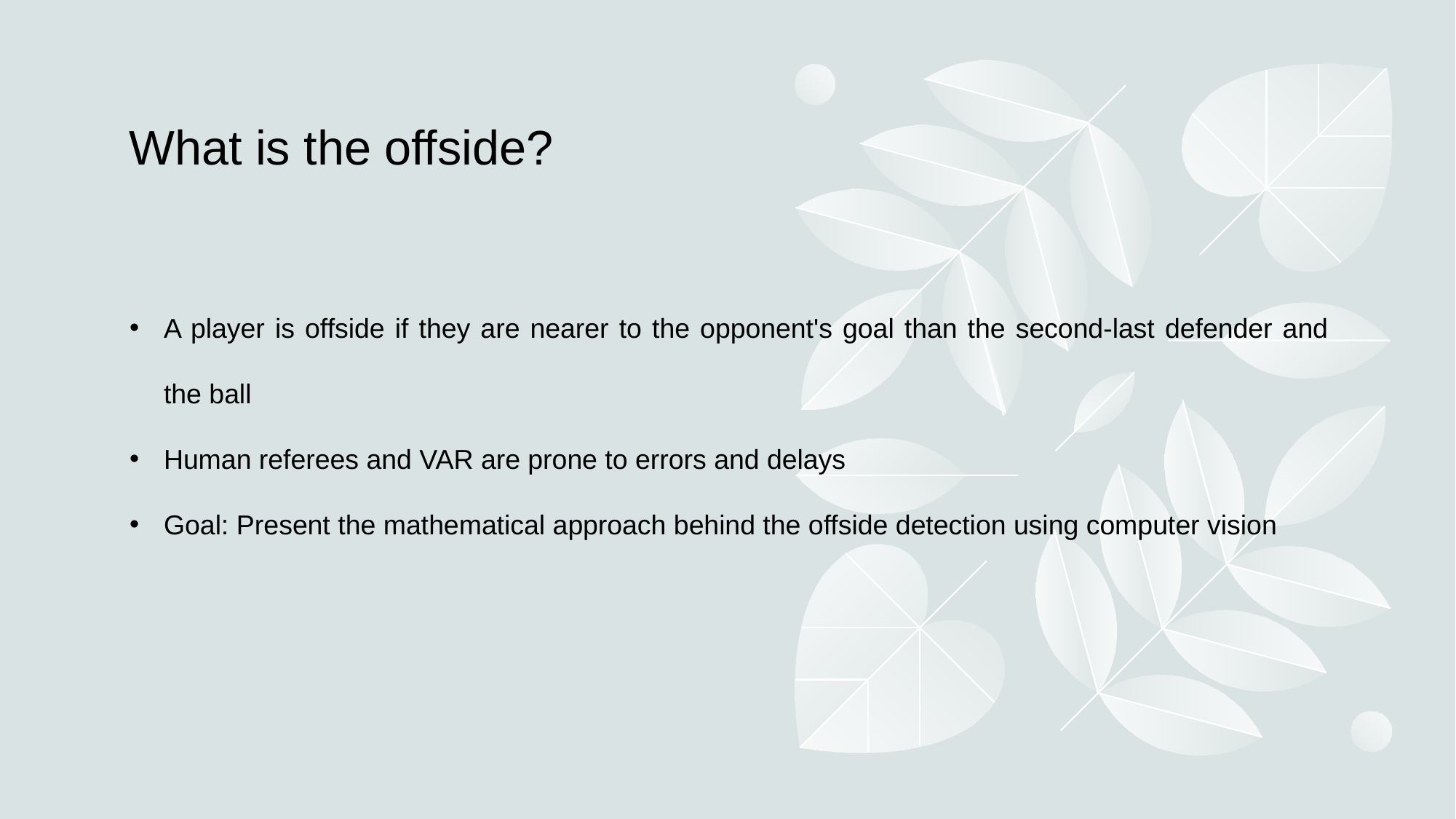

# What is the offside?
A player is offside if they are nearer to the opponent's goal than the second-last defender and the ball
Human referees and VAR are prone to errors and delays
Goal: Present the mathematical approach behind the offside detection using computer vision